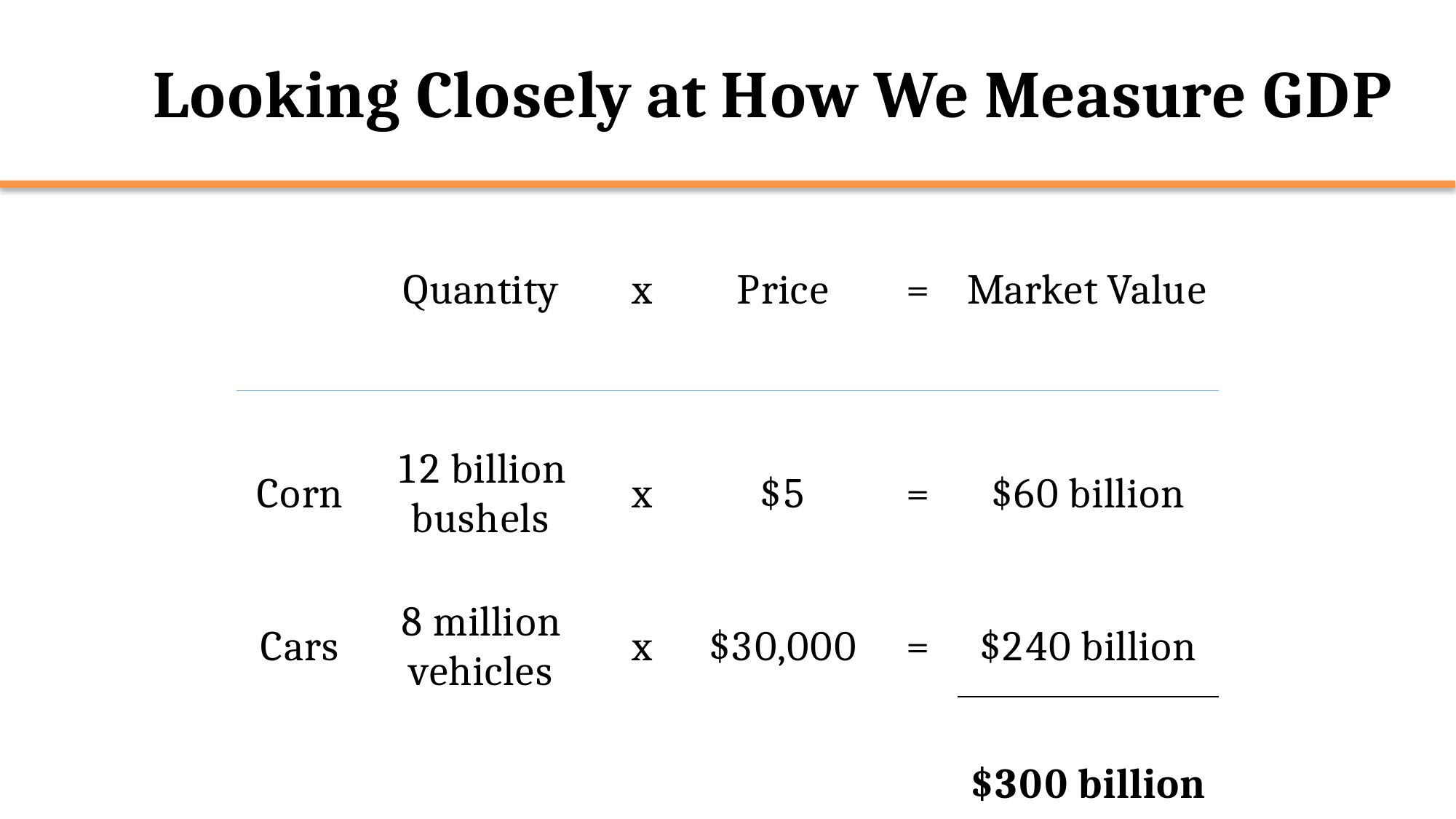

# Looking Closely at How We Measure GDP
|  | Quantity | x | Price | = | Market Value |
| --- | --- | --- | --- | --- | --- |
|  |  |  |  |  |  |
|  |  |  |  |  |  |
| Corn | 12 billion bushels | x | $5 | = | $60 billion |
|  |  |  |  |  |  |
| Cars | 8 million vehicles | x | $30,000 | = | $240 billion |
|  |  |  |  |  |  |
|  |  |  |  |  | $300 billion |